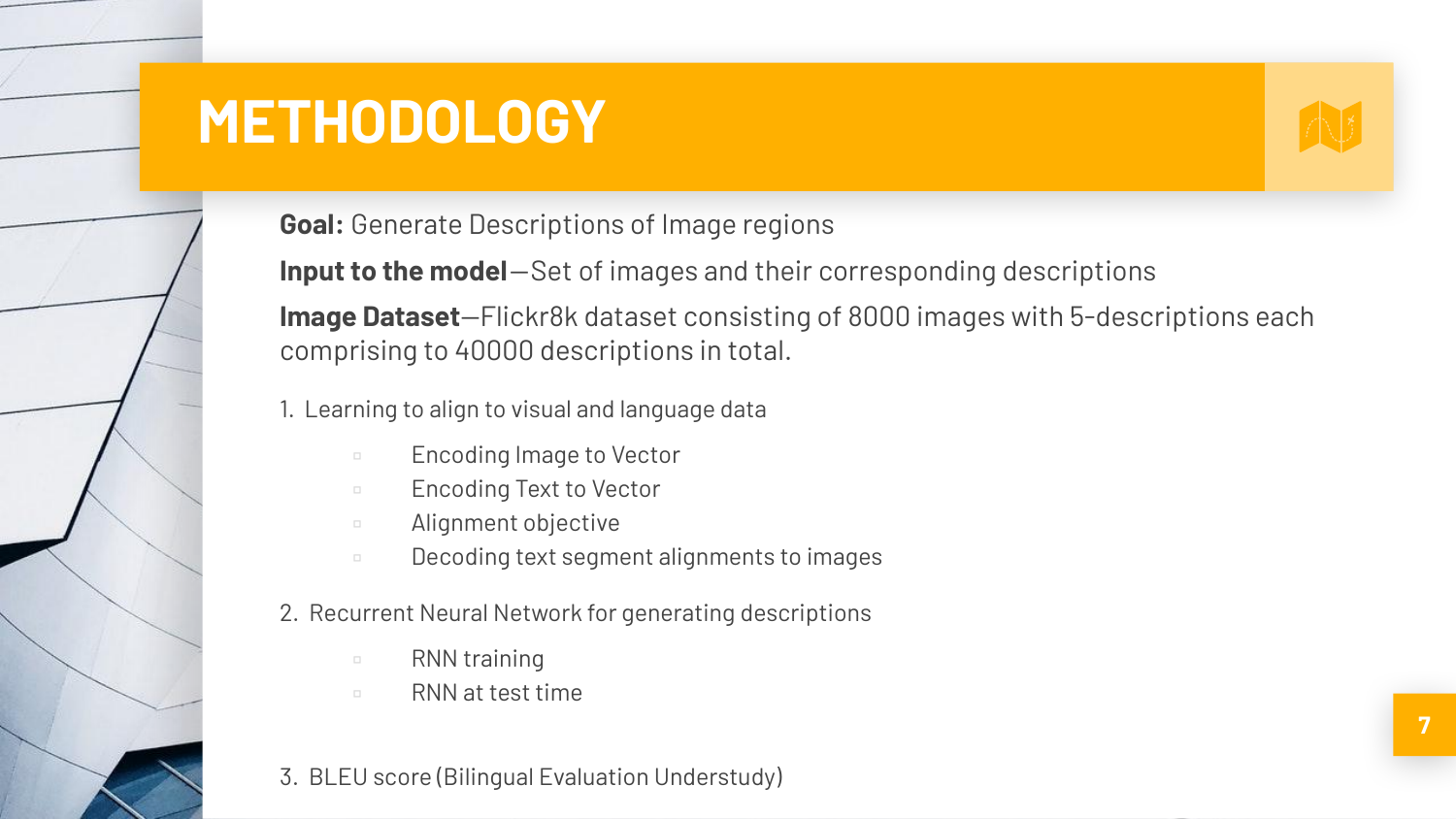

# METHODOLOGY

Goal: Generate Descriptions of Image regions
Input to the model — Set of images and their corresponding descriptions
Image Dataset—Flickr8k dataset consisting of 8000 images with 5-descriptions each comprising to 40000 descriptions in total.

1.  Learning to align to visual and language data

Encoding Image to Vector

Encoding Text to Vector

Alignment objective

Decoding text segment alignments to images

2.  Recurrent Neural Network for generating descriptions

RNN training

RNN at test time

3.  BLEU score (Bilingual Evaluation Understudy)
7